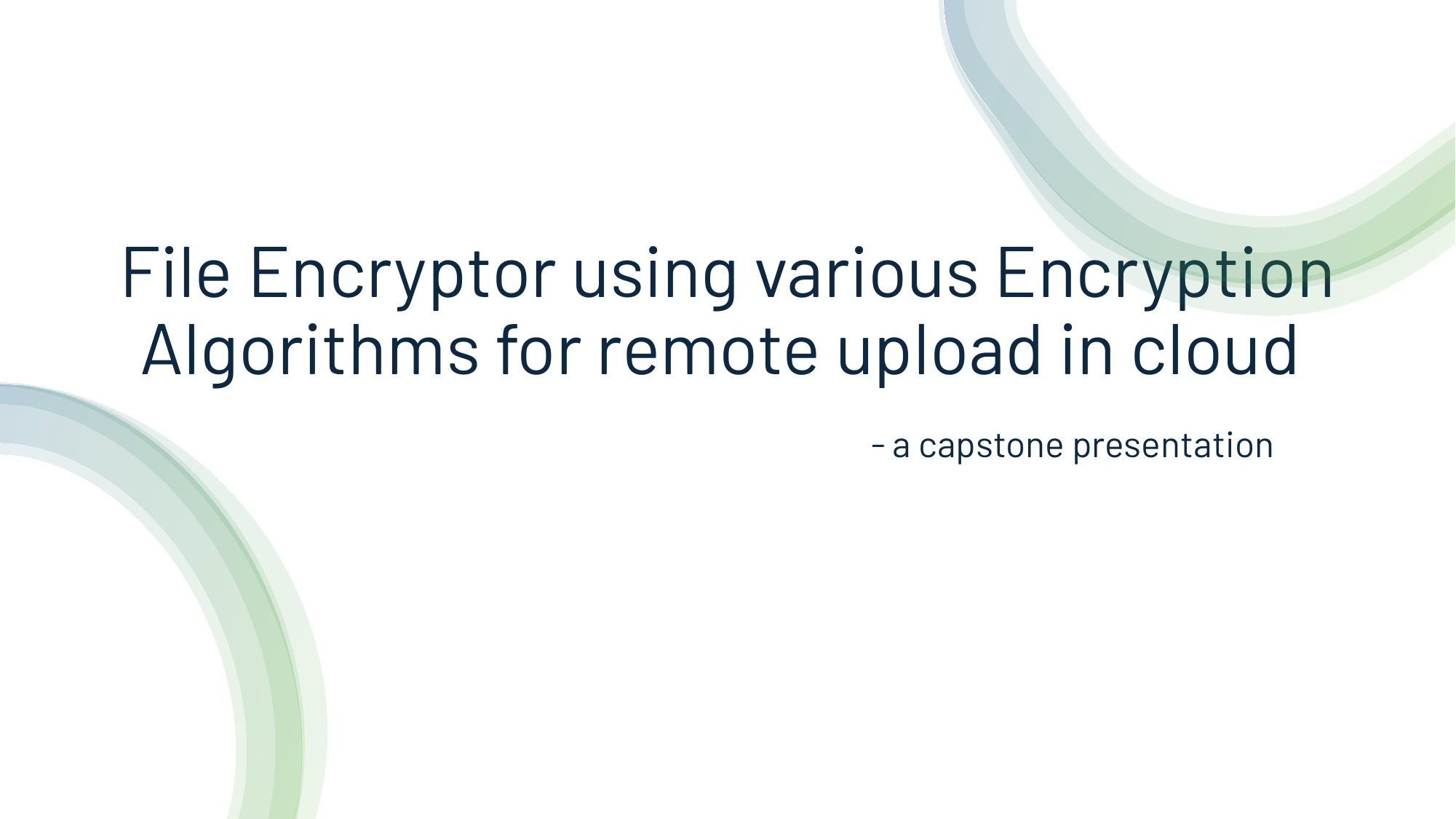

# File Encryptor using various Encryption Algorithms for remote upload in cloud
- a capstone presentation